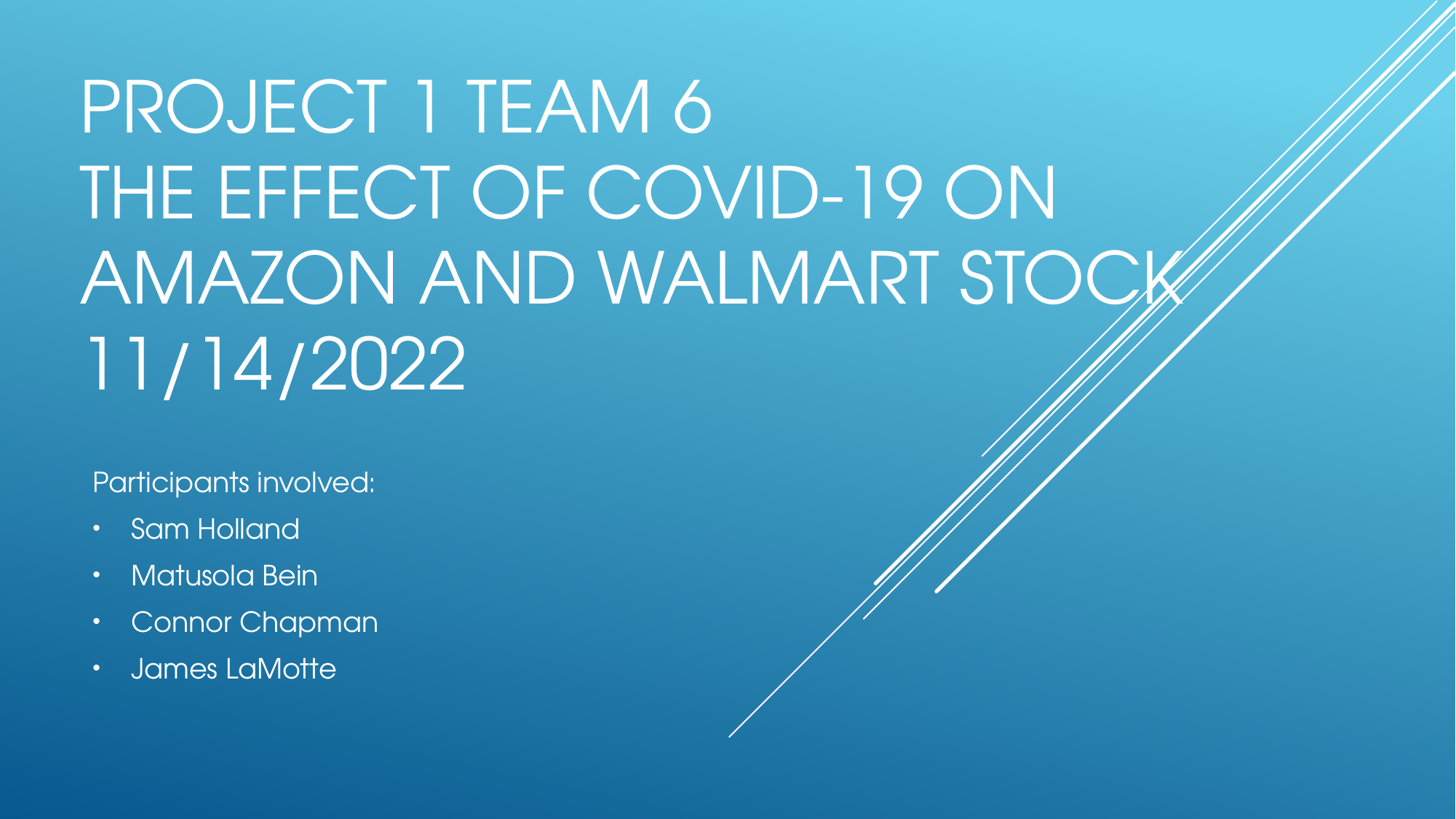

# Project 1 Team 6 The Effect of Covid-19 on Amazon and Walmart Stock 11/14/2022
Participants involved:
Sam Holland
Matusola Bein
Connor Chapman
James LaMotte